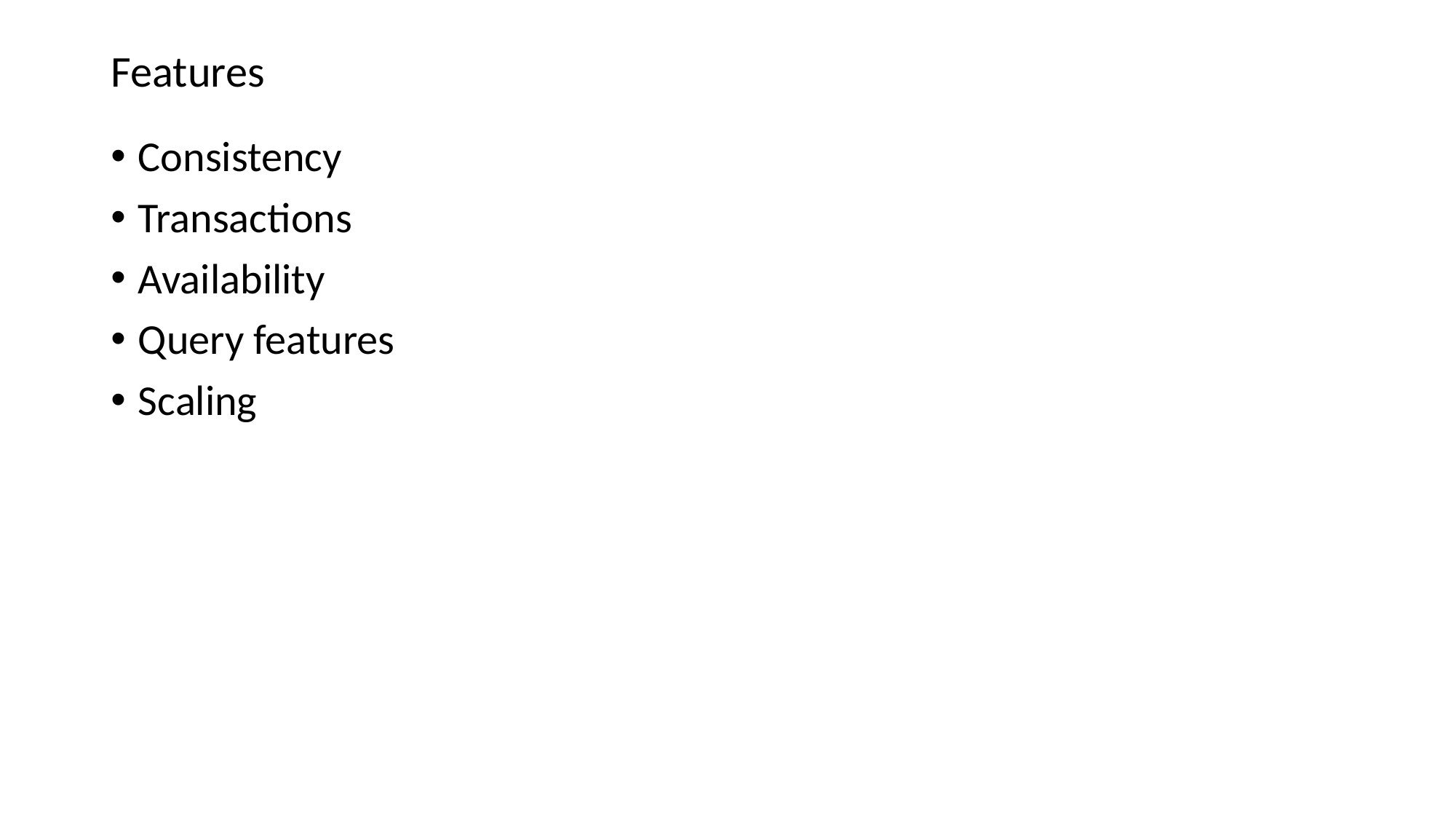

# Features
Consistency
Transactions
Availability
Query features
Scaling